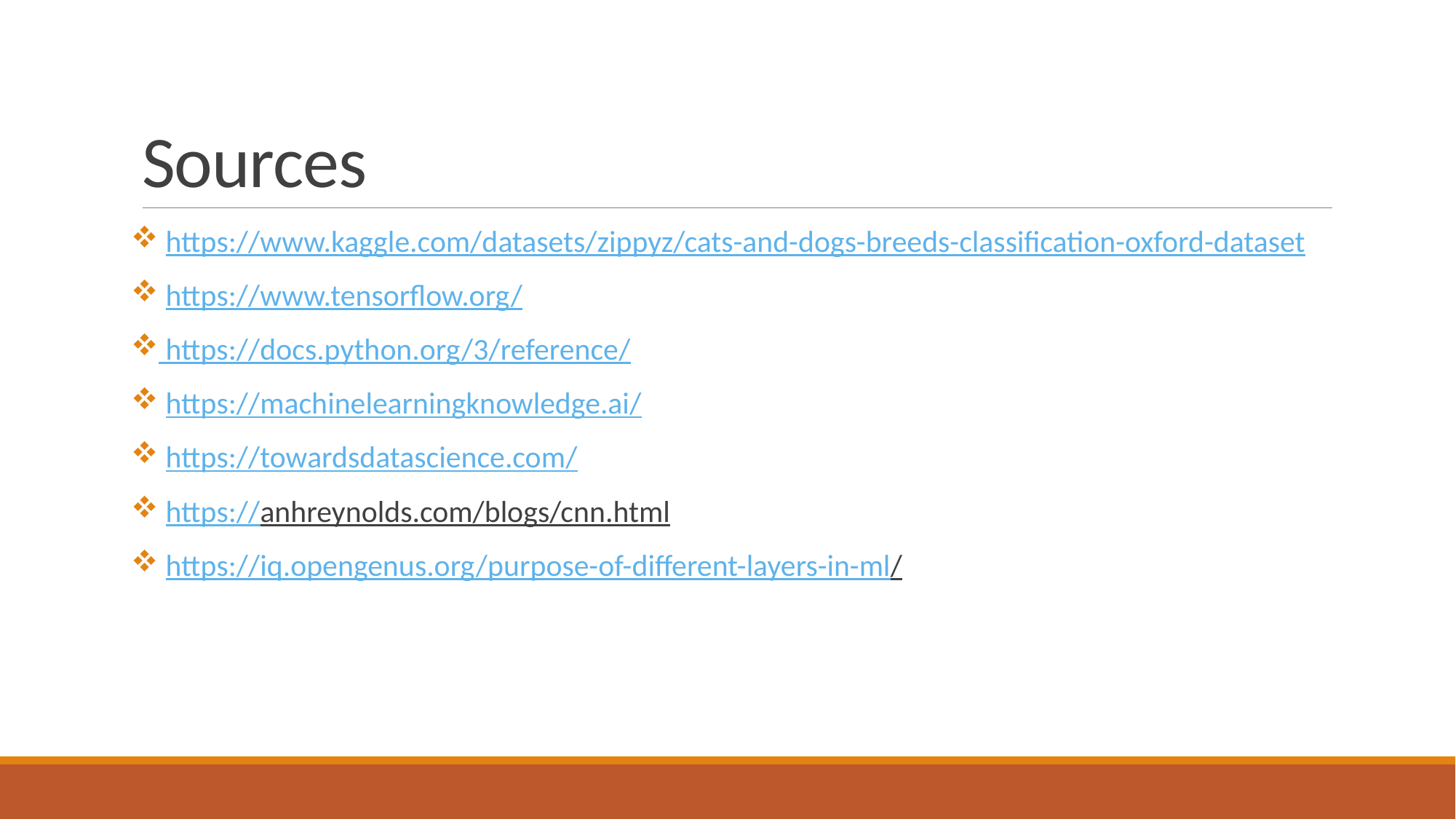

# Sources
 https://www.kaggle.com/datasets/zippyz/cats-and-dogs-breeds-classification-oxford-dataset
 https://www.tensorflow.org/
 https://docs.python.org/3/reference/
 https://machinelearningknowledge.ai/
 https://towardsdatascience.com/
 https://anhreynolds.com/blogs/cnn.html
 https://iq.opengenus.org/purpose-of-different-layers-in-ml/